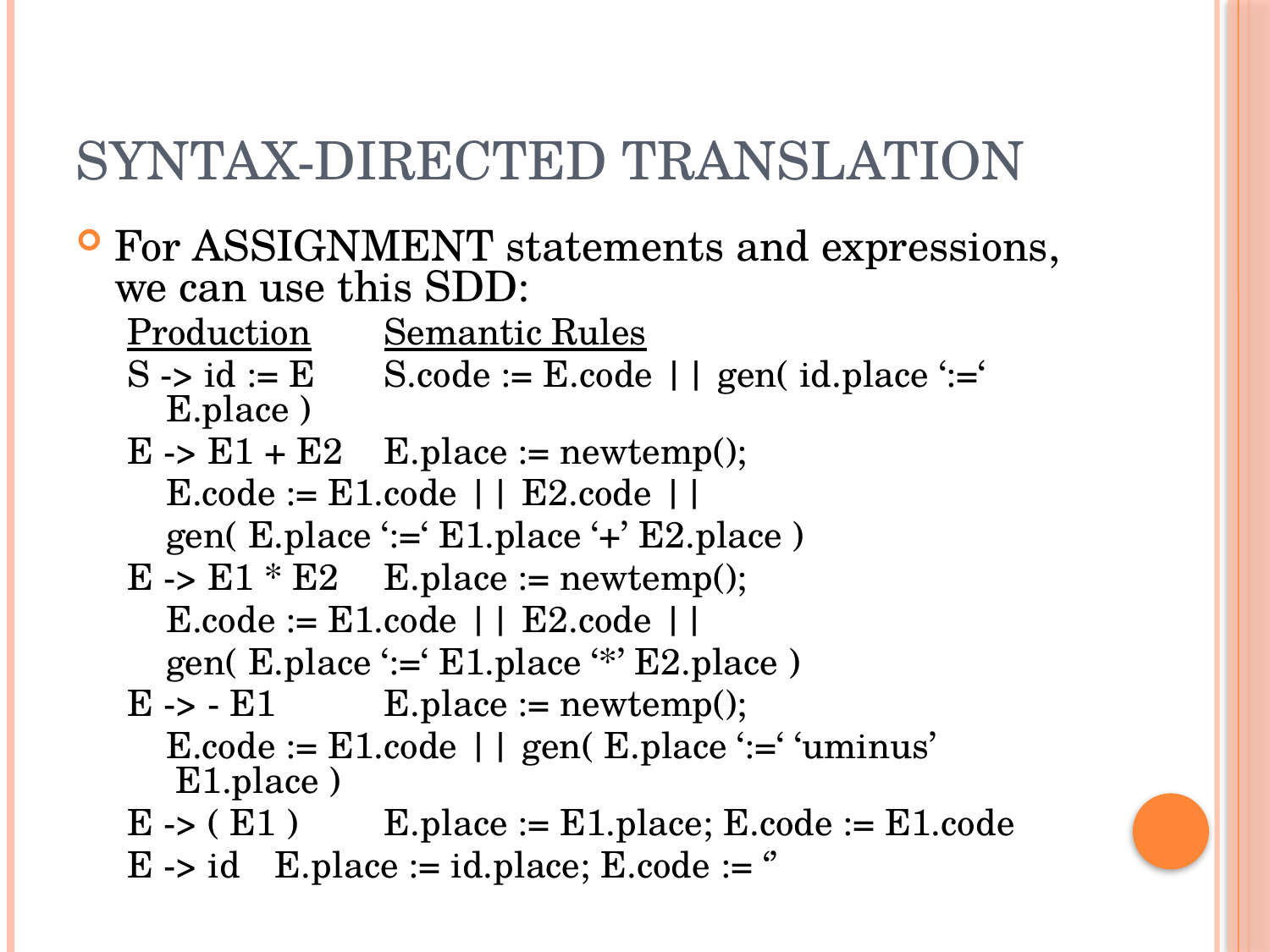

# Syntax-directed translation
For ASSIGNMENT statements and expressions, we can use this SDD:
Production 		Semantic Rules
S -> id := E 		S.code := E.code || gen( id.place ‘:=‘ E.place )
E -> E1 + E2 	E.place := newtemp();
				E.code := E1.code || E2.code ||
					gen( E.place ‘:=‘ E1.place ‘+’ E2.place )
E -> E1 * E2 	E.place := newtemp();
				E.code := E1.code || E2.code ||
					gen( E.place ‘:=‘ E1.place ‘*’ E2.place )
E -> - E1 		E.place := newtemp();
				E.code := E1.code || gen( E.place ‘:=‘ ‘uminus’
							 E1.place )
E -> ( E1 ) 		E.place := E1.place; E.code := E1.code
E -> id 		E.place := id.place; E.code := ‘’

41